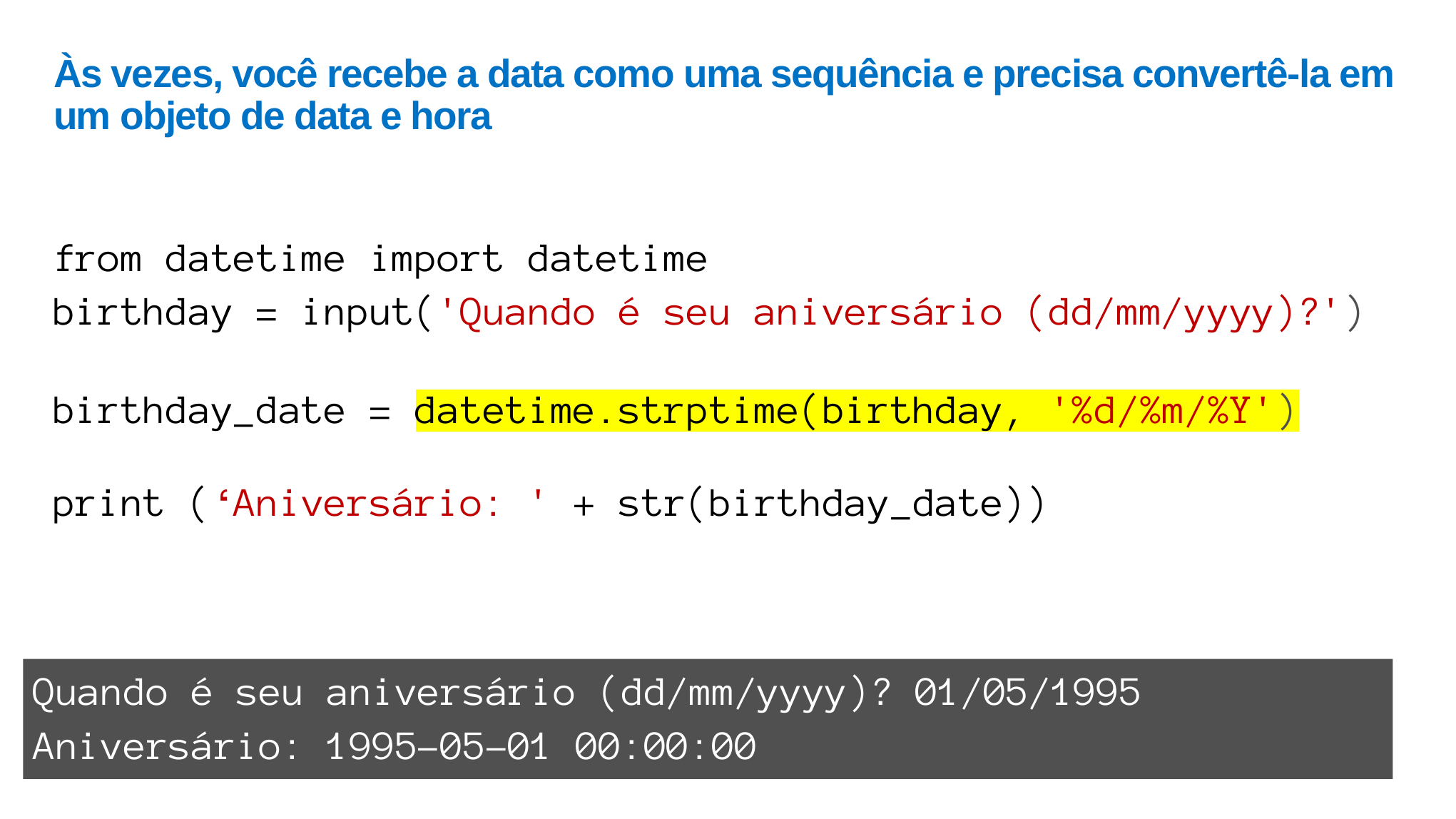

# Às vezes, você recebe a data como uma sequência e precisa convertê-la em um objeto de data e hora
from datetime import datetime
birthday = input('Quando é seu aniversário (dd/mm/yyyy)?')
birthday_date = datetime.strptime(birthday, '%d/%m/%Y')
print (‘Aniversário: ' + str(birthday_date))
Quando é seu aniversário (dd/mm/yyyy)? 01/05/1995
Aniversário: 1995-05-01 00:00:00